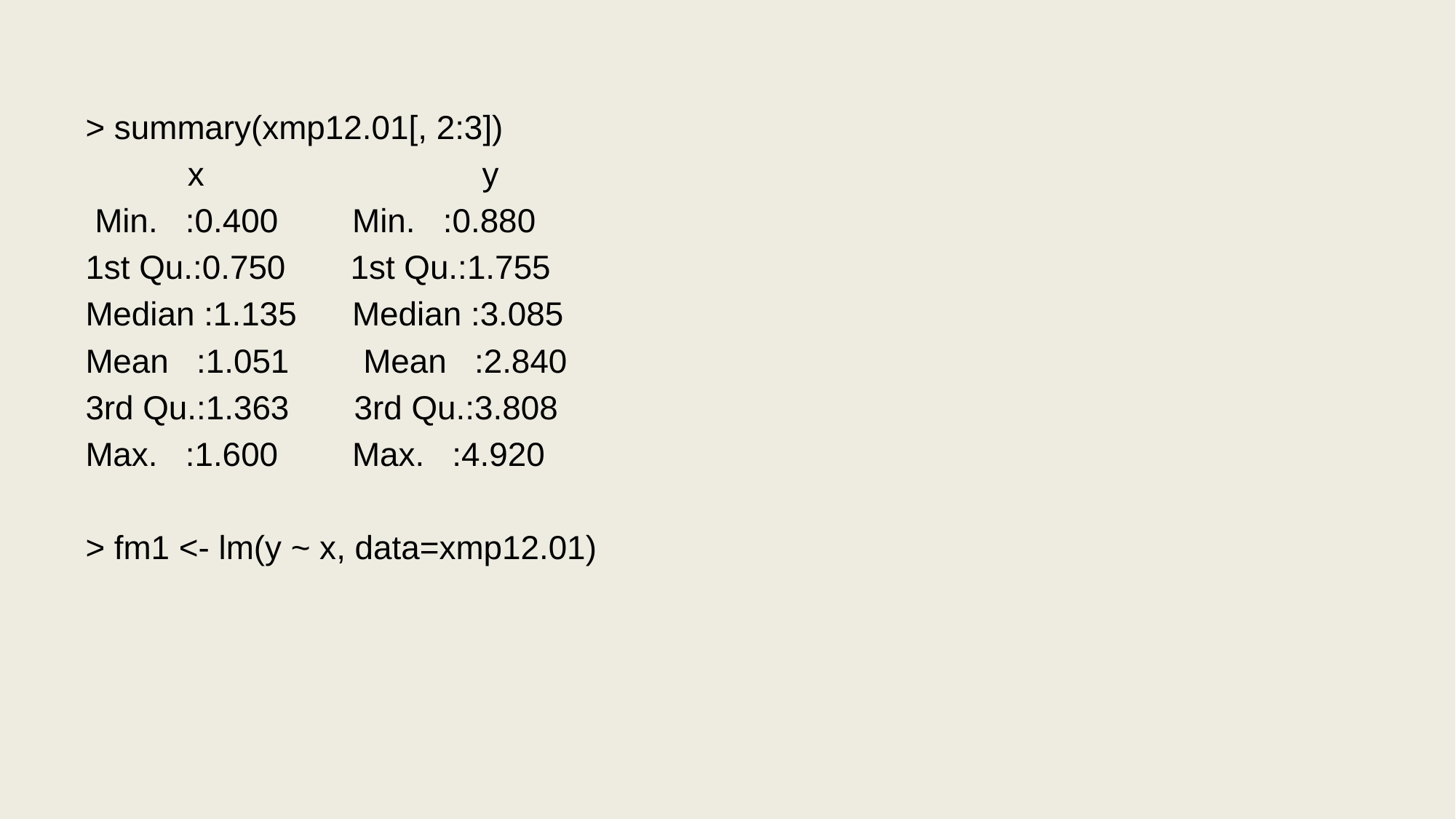

> summary(xmp12.01[, 2:3])
           x                              y
 Min.   :0.400        Min.   :0.880
1st Qu.:0.750       1st Qu.:1.755
Median :1.135      Median :3.085
Mean   :1.051        Mean   :2.840
3rd Qu.:1.363       3rd Qu.:3.808
Max.   :1.600        Max.   :4.920

> fm1 <- lm(y ~ x, data=xmp12.01)